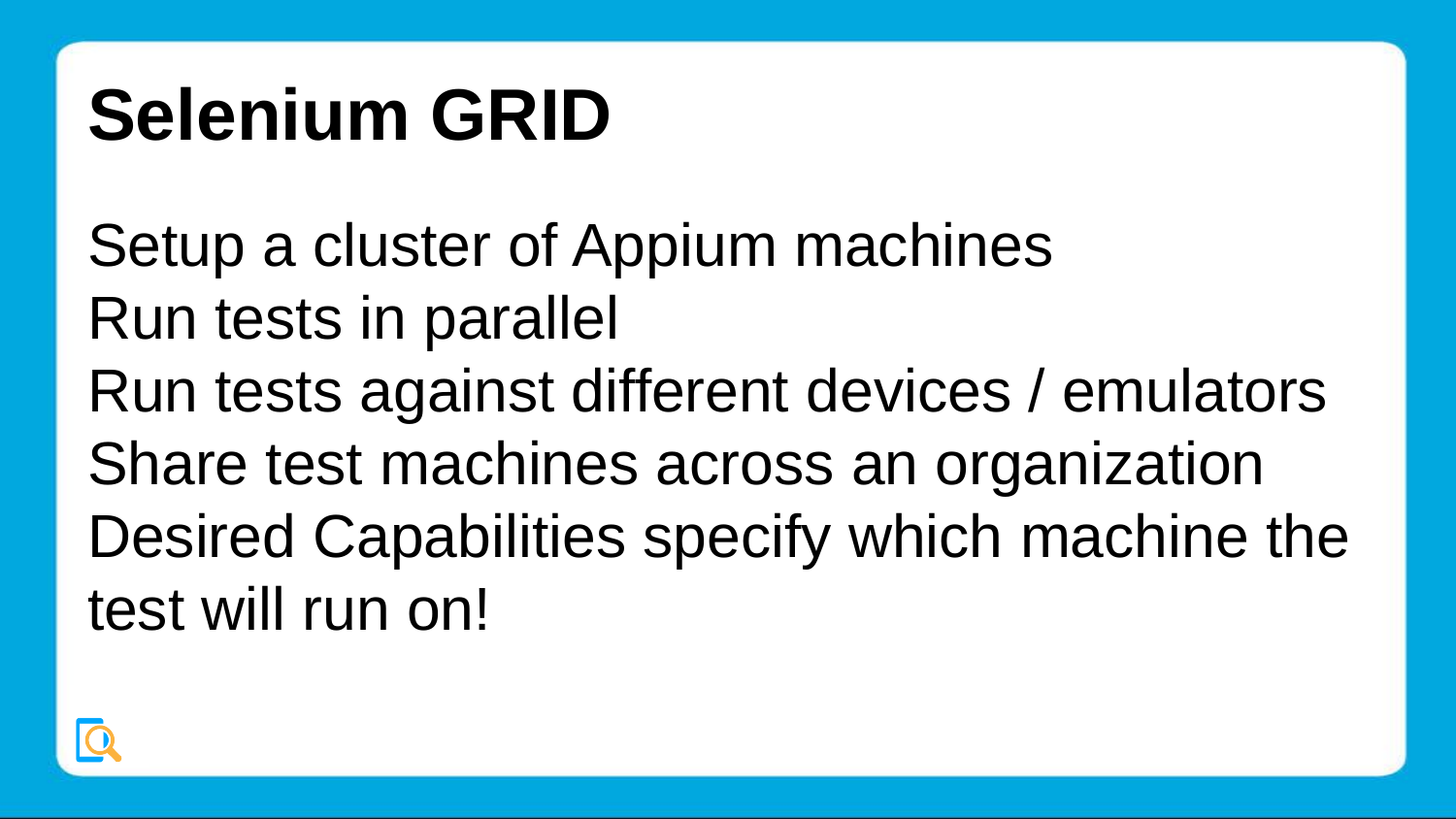

# Selenium GRID
Setup a cluster of Appium machines
Run tests in parallel
Run tests against different devices / emulators
Share test machines across an organization
Desired Capabilities specify which machine the test will run on!